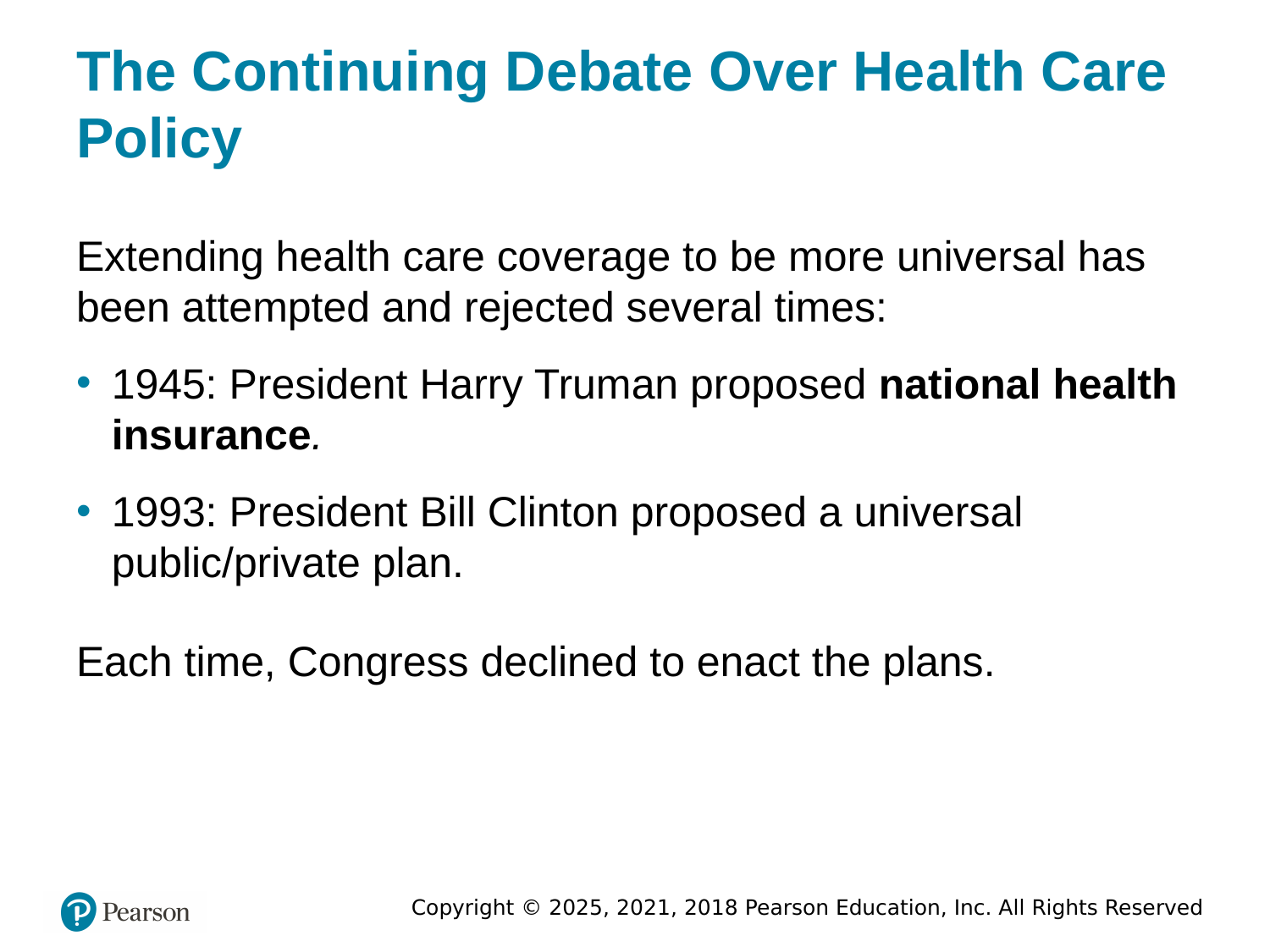

# The Continuing Debate Over Health Care Policy
Extending health care coverage to be more universal has been attempted and rejected several times:
1945: President Harry Truman proposed national health insurance.
1993: President Bill Clinton proposed a universal public/private plan.
Each time, Congress declined to enact the plans.